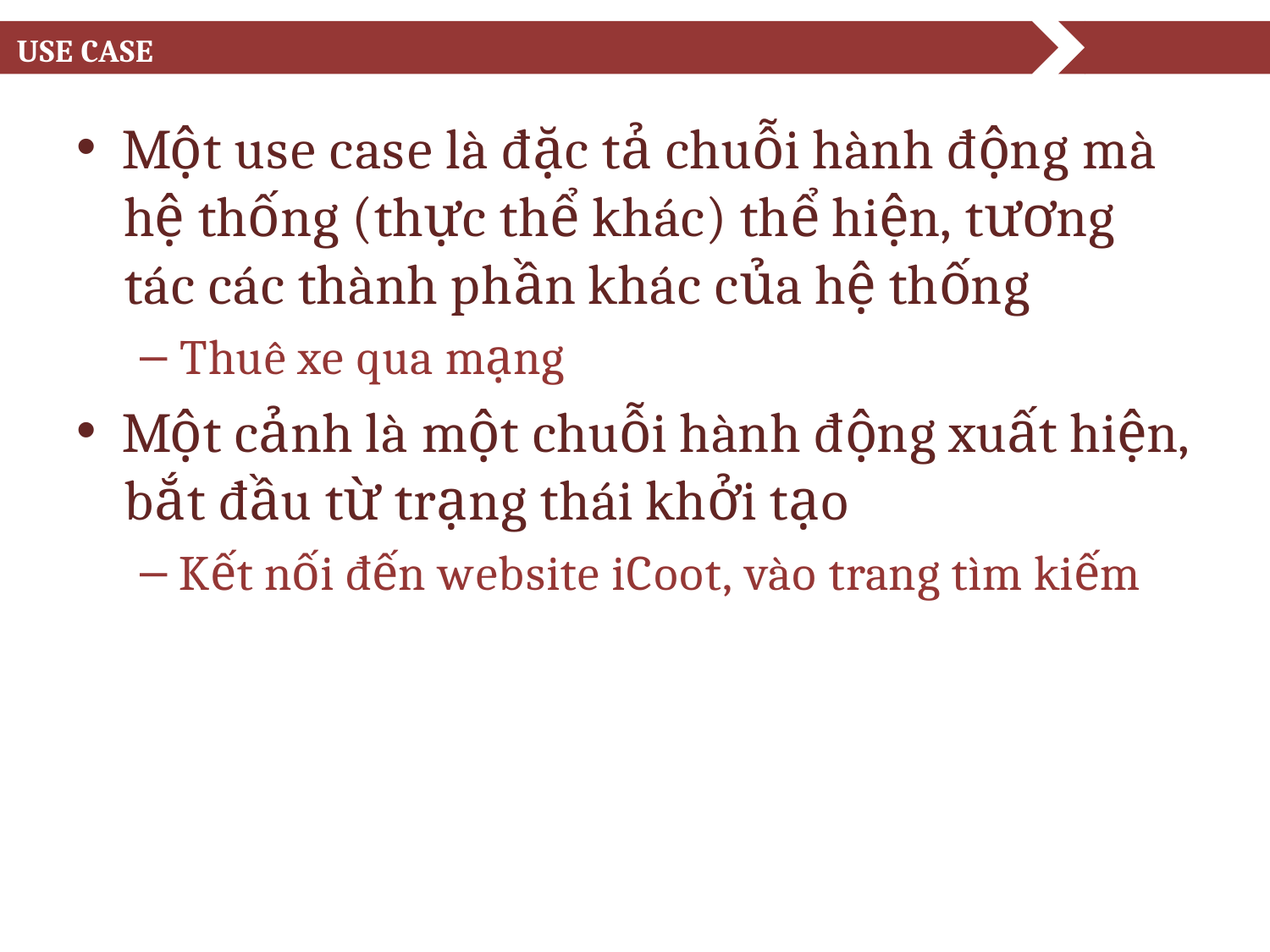

# Use case
Một use case là đặc tả chuỗi hành động mà hệ thống (thực thể khác) thể hiện, tương tác các thành phần khác của hệ thống
Thuê xe qua mạng
Một cảnh là một chuỗi hành động xuất hiện, bắt đầu từ trạng thái khởi tạo
Kết nối đến website iCoot, vào trang tìm kiếm